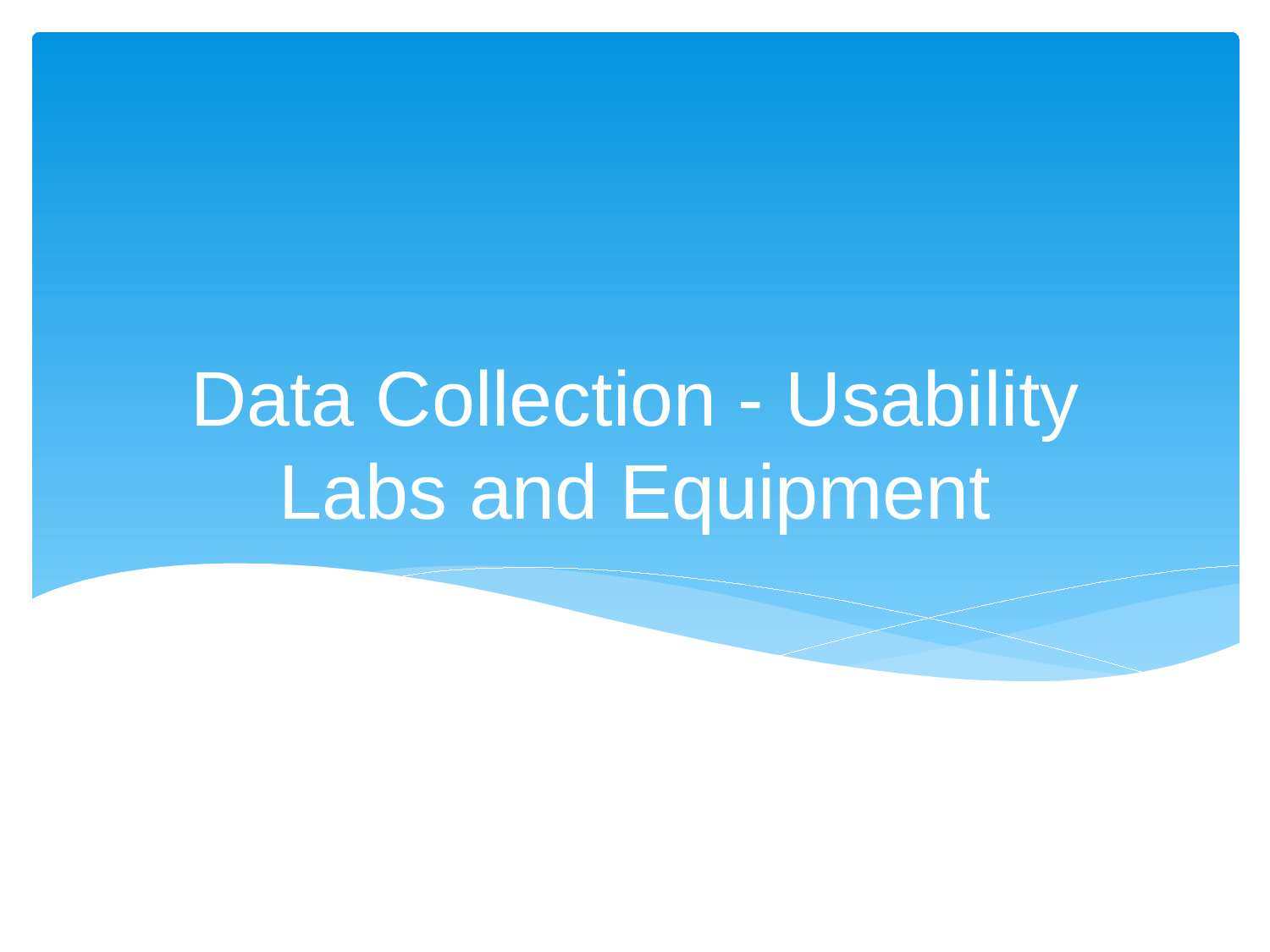

# Data Collection - Usability Labs and Equipment